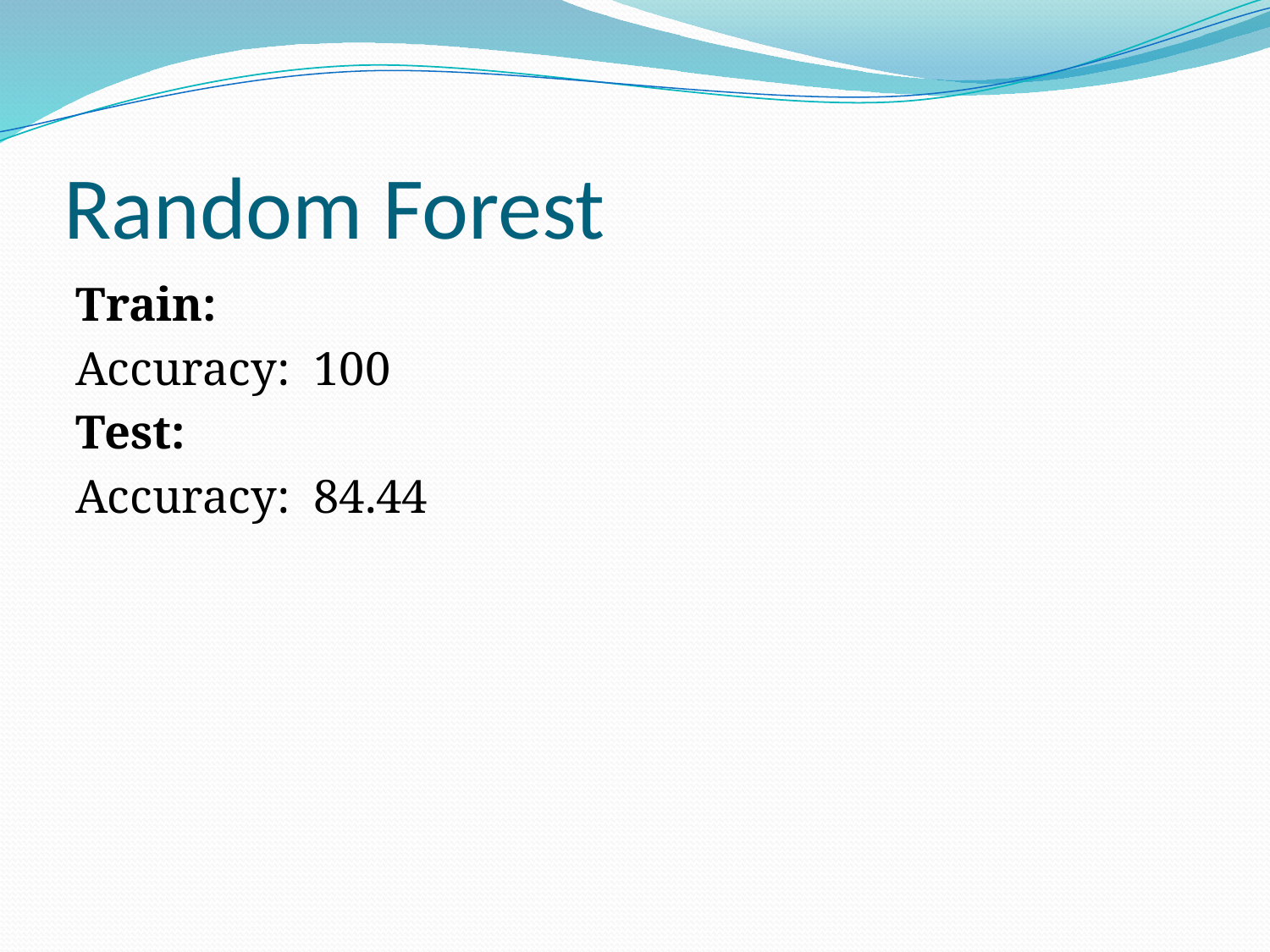

# Random Forest
Train:
Accuracy:  100
Test:
Accuracy:  84.44